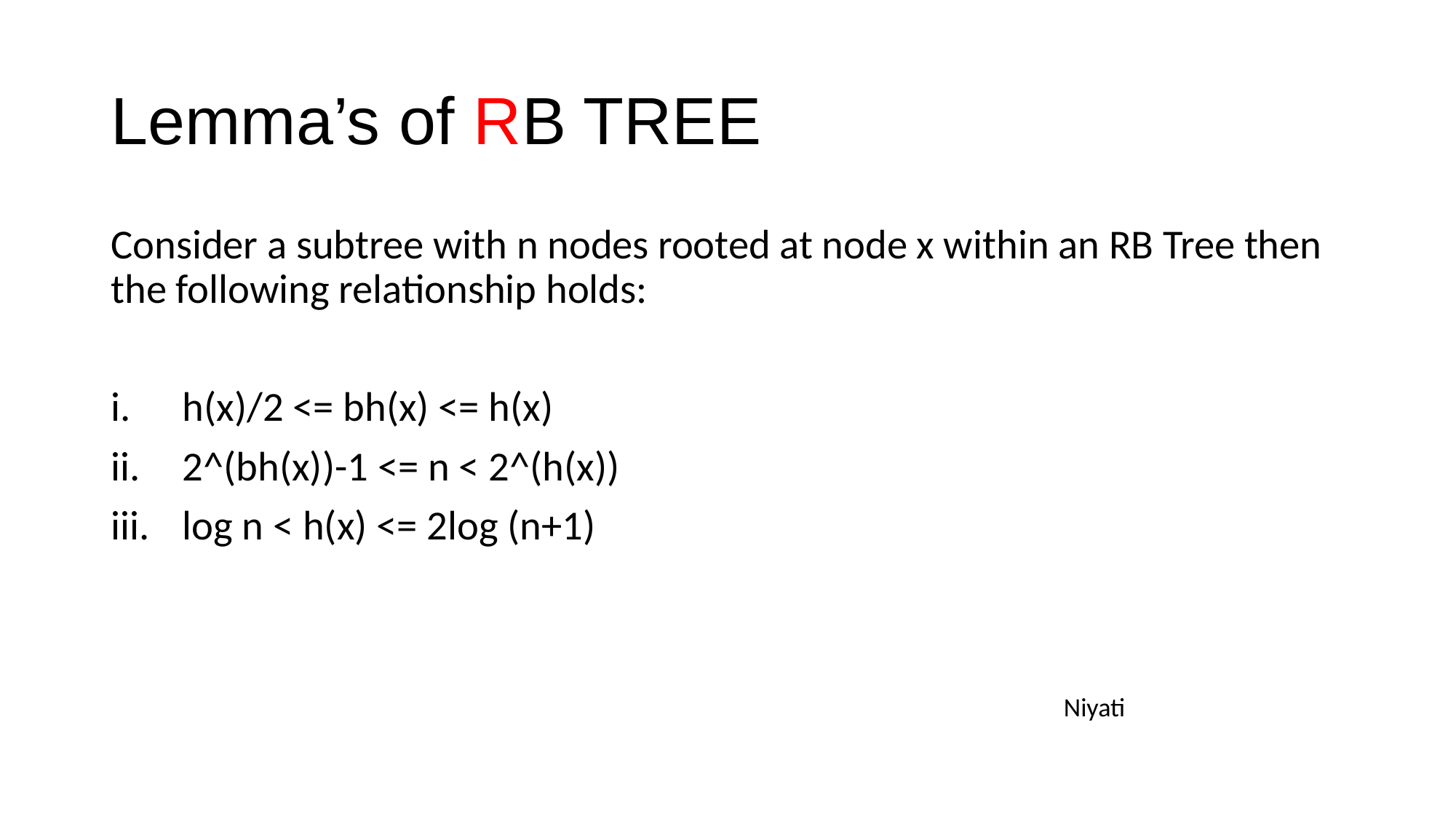

# Lemma’s of RB TREE
Consider a subtree with n nodes rooted at node x within an RB Tree then the following relationship holds:

h(x)/2 <= bh(x) <= h(x)
2^(bh(x))-1 <= n < 2^(h(x))
log n < h(x) <= 2log (n+1)

                                                                                                  			Niyati